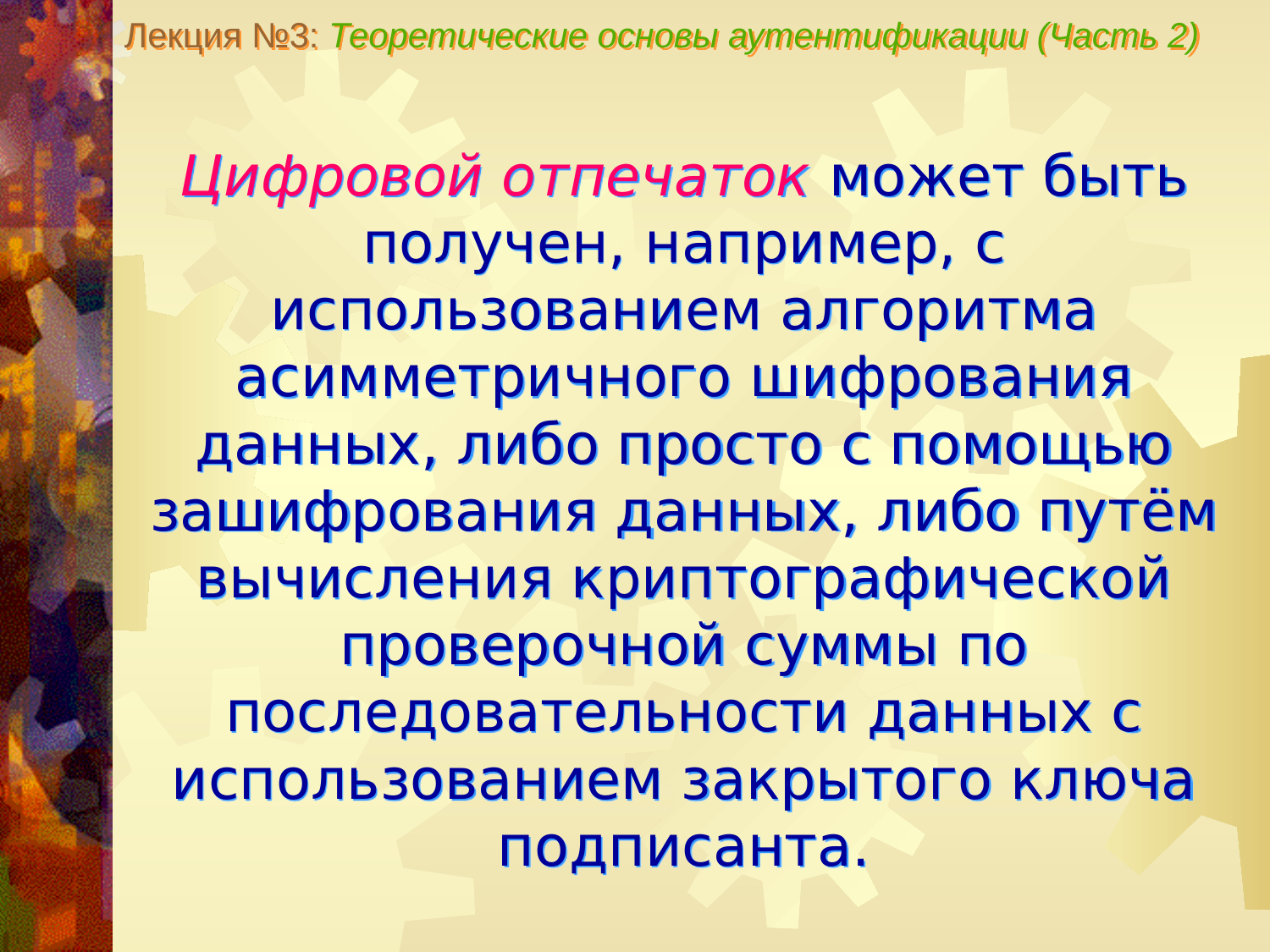

Лекция №3: Теоретические основы аутентификации (Часть 2)
Цифровой отпечаток может быть получен, например, с использованием алгоритма асимметричного шифрования данных, либо просто с помощью зашифрования данных, либо путём вычисления криптографической проверочной суммы по последовательности данных с использованием закрытого ключа подписанта.